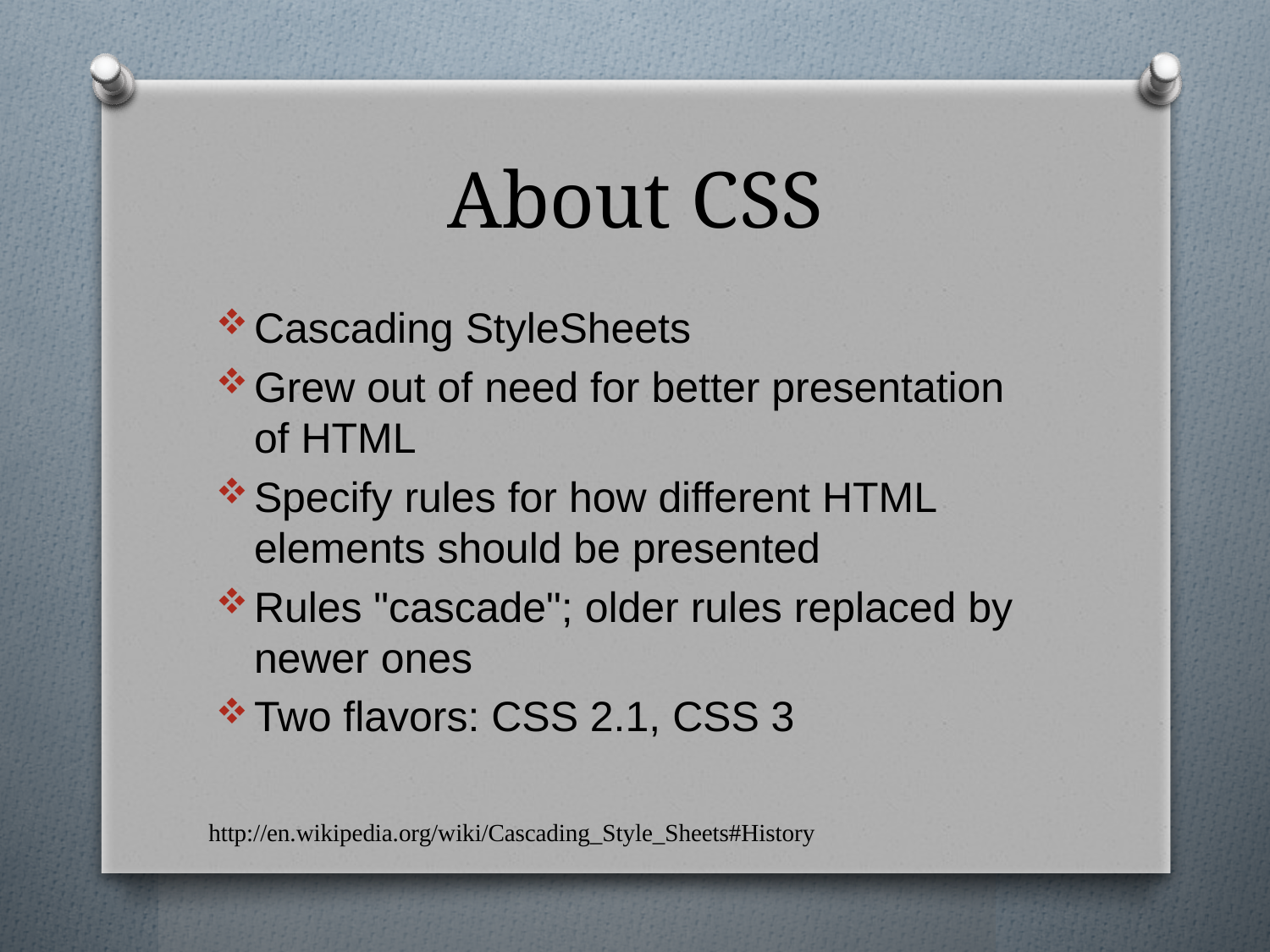

# About CSS
Cascading StyleSheets
Grew out of need for better presentation of HTML
Specify rules for how different HTML elements should be presented
Rules "cascade"; older rules replaced by newer ones
Two flavors: CSS 2.1, CSS 3
http://en.wikipedia.org/wiki/Cascading_Style_Sheets#History